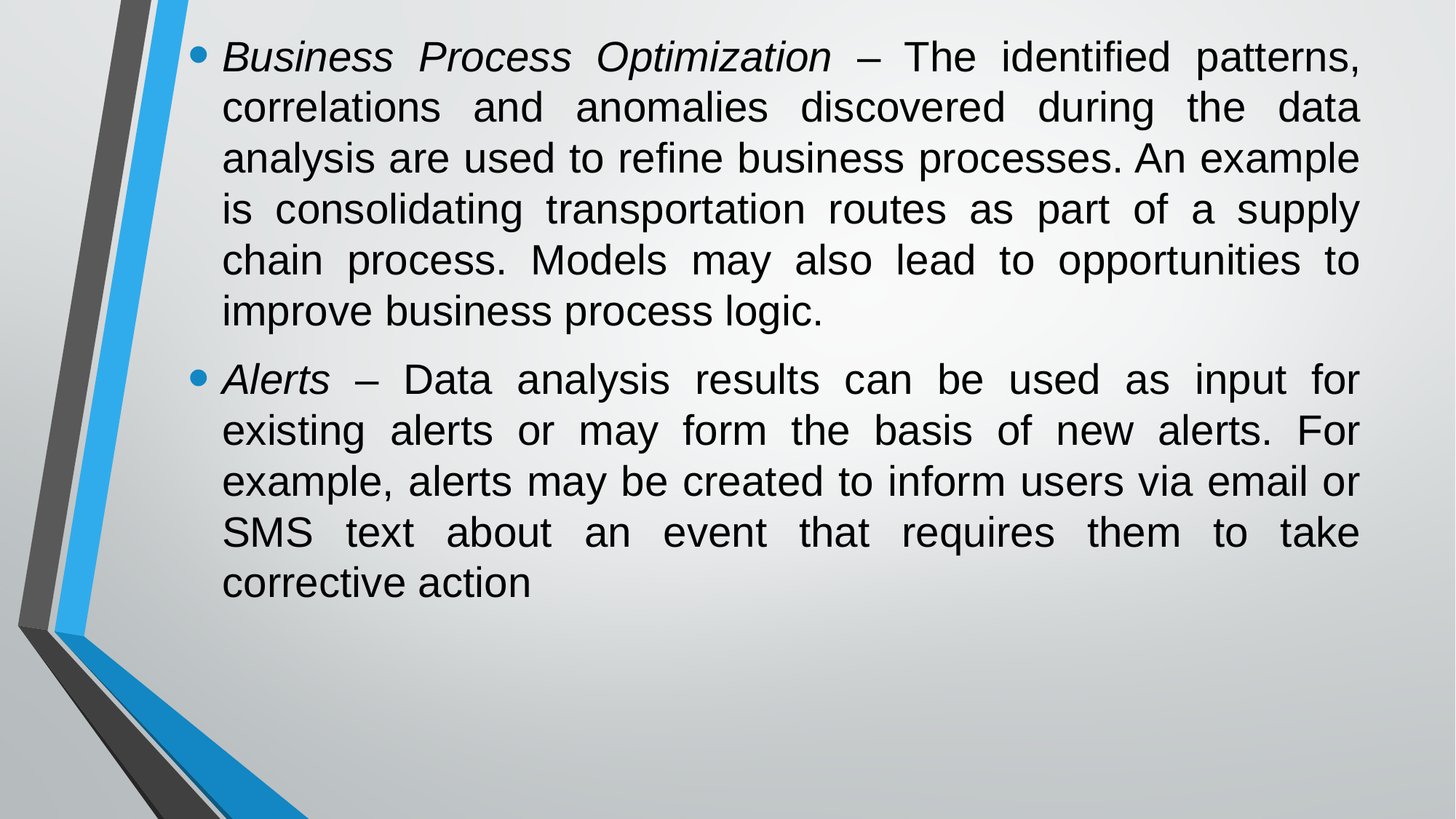

Business Process Optimization – The identified patterns, correlations and anomalies discovered during the data analysis are used to refine business processes. An example is consolidating transportation routes as part of a supply chain process. Models may also lead to opportunities to improve business process logic.
Alerts – Data analysis results can be used as input for existing alerts or may form the basis of new alerts. For example, alerts may be created to inform users via email or SMS text about an event that requires them to take corrective action